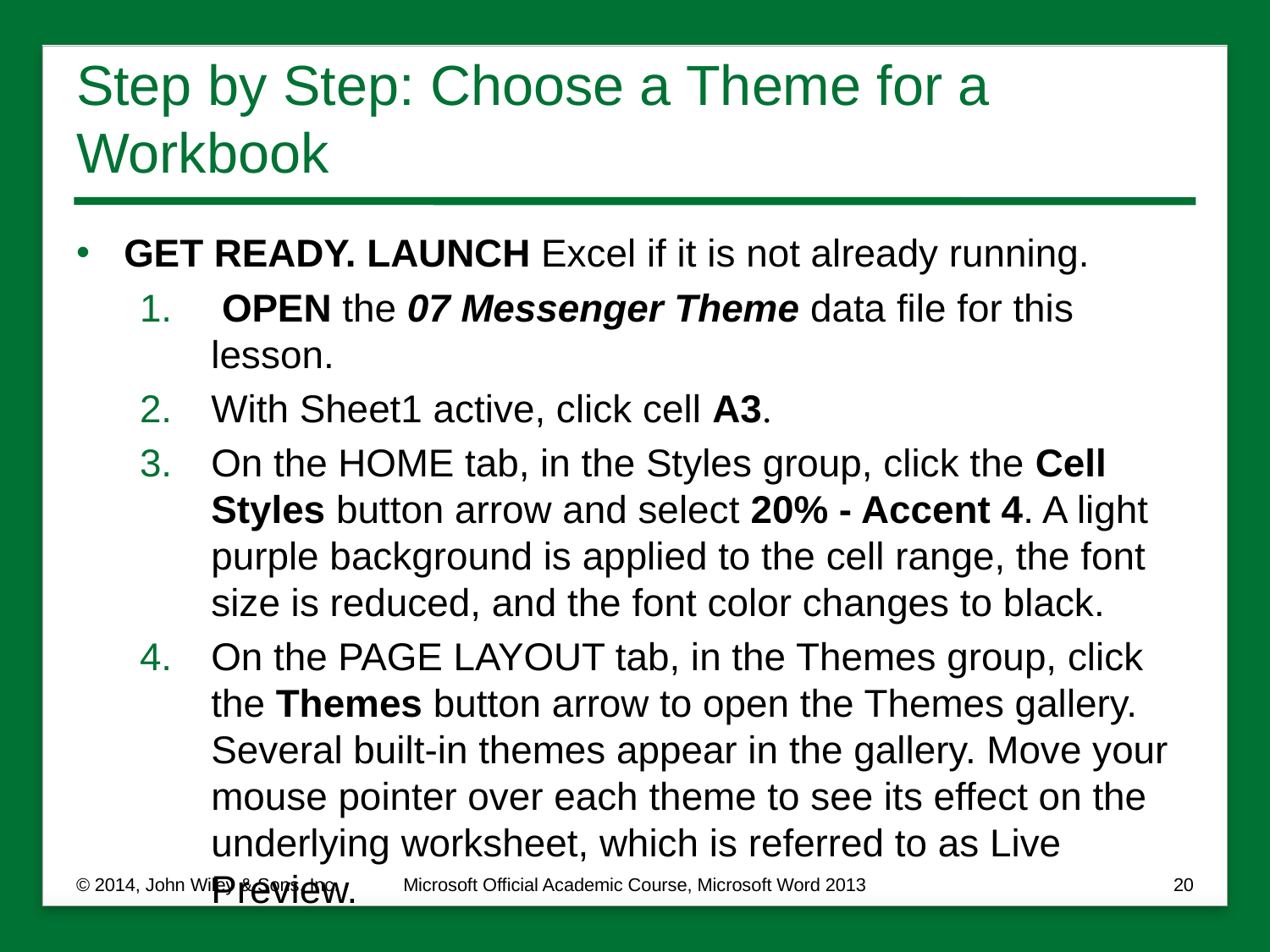

# Step by Step: Choose a Theme for a Workbook
GET READY. LAUNCH Excel if it is not already running.
 OPEN the 07 Messenger Theme data file for this lesson.
With Sheet1 active, click cell A3.
On the HOME tab, in the Styles group, click the Cell Styles button arrow and select 20% - Accent 4. A light purple background is applied to the cell range, the font size is reduced, and the font color changes to black.
On the PAGE LAYOUT tab, in the Themes group, click the Themes button arrow to open the Themes gallery. Several built-in themes appear in the gallery. Move your mouse pointer over each theme to see its effect on the underlying worksheet, which is referred to as Live Preview.
© 2014, John Wiley & Sons, Inc.
Microsoft Official Academic Course, Microsoft Word 2013
20